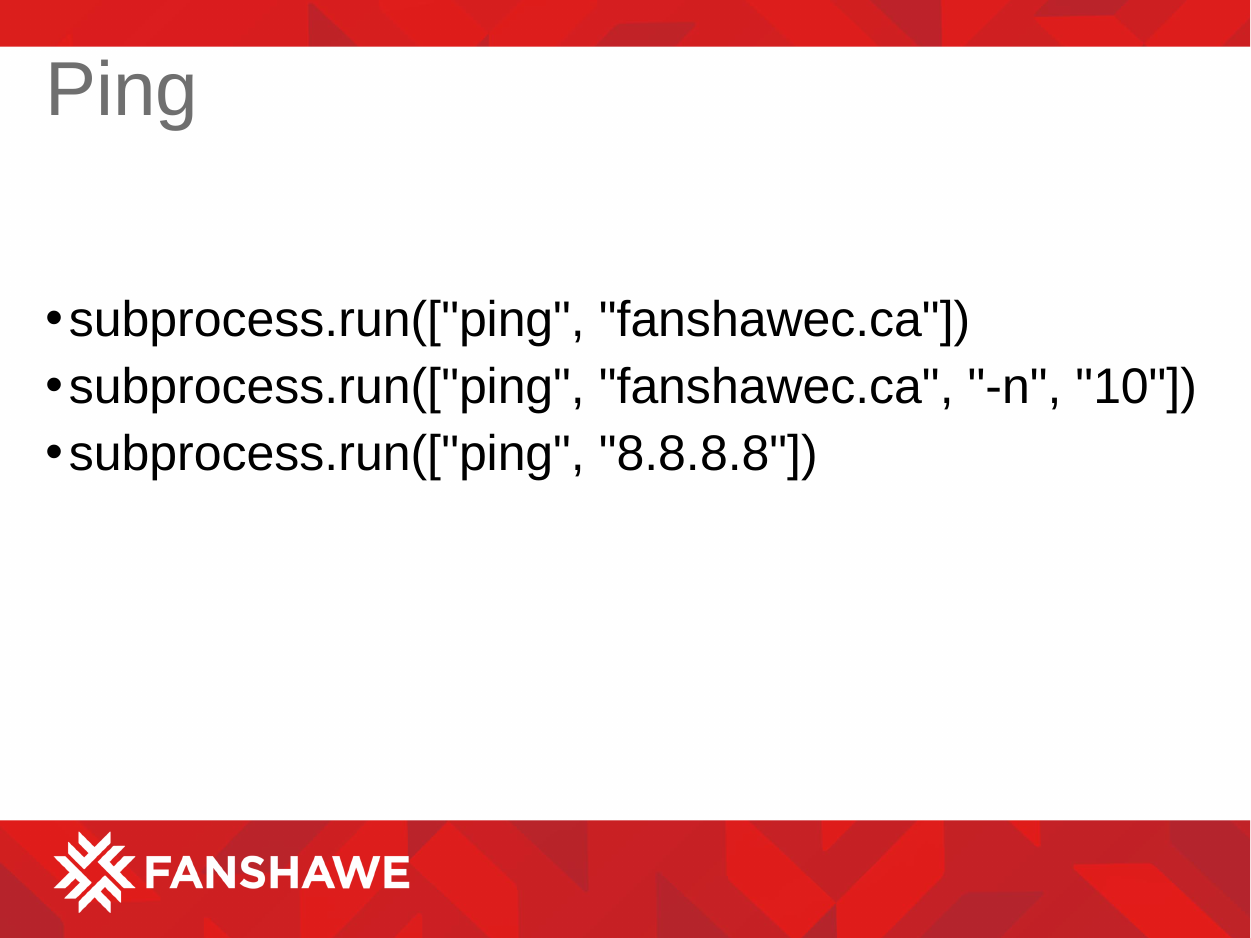

# Ping

subprocess.run(["ping", "fanshawec.ca"])
subprocess.run(["ping", "fanshawec.ca", "-n", "10"])
subprocess.run(["ping", "8.8.8.8"])